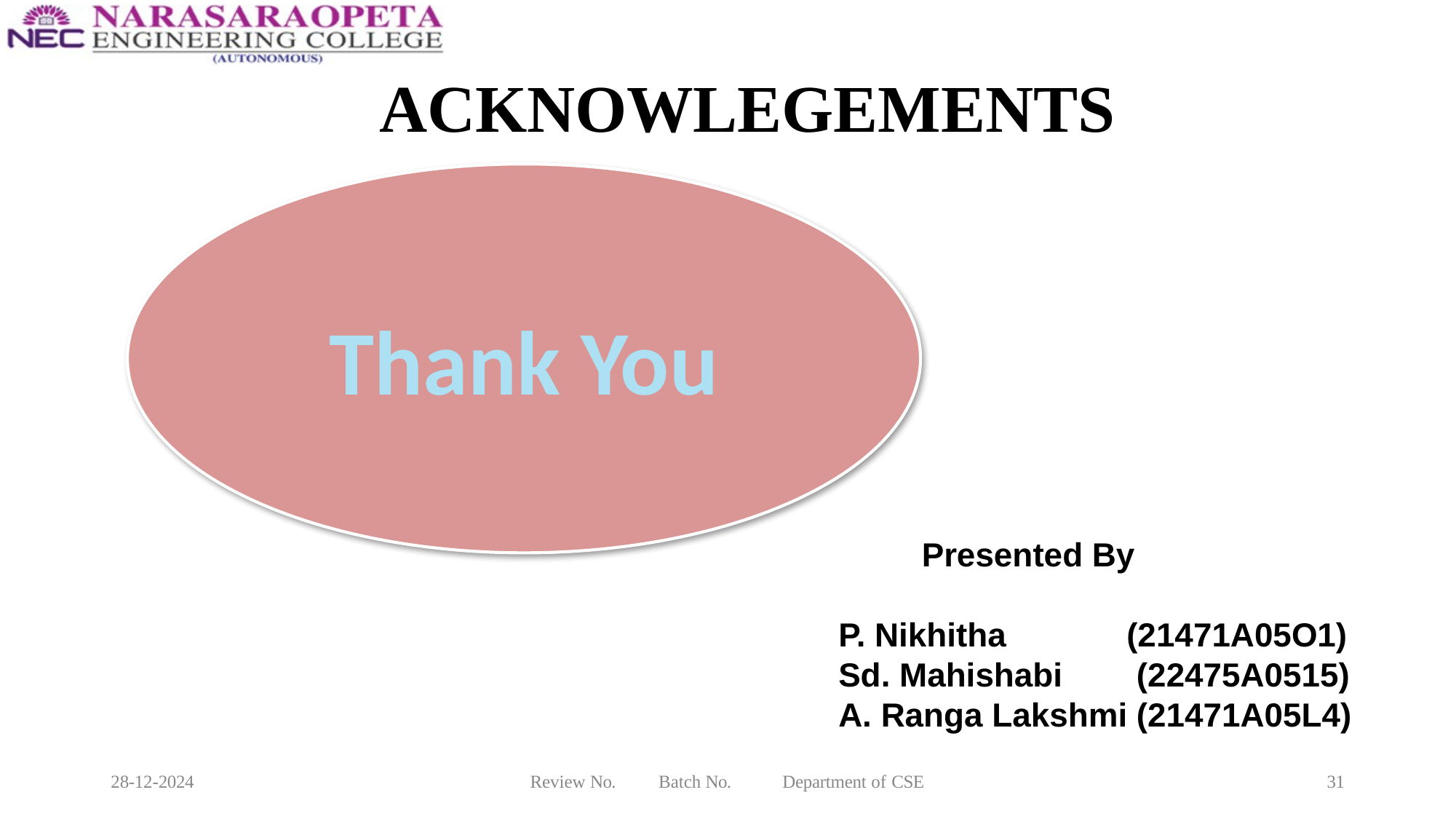

# ACKNOWLEGEMENTS
Thank You
         Presented By

P. Nikhitha             (21471A05O1)
Sd. Mahishabi        (22475A0515)
A. Ranga Lakshmi (21471A05L4)
28-12-2024
Review No.
Batch No.
Department of CSE
31